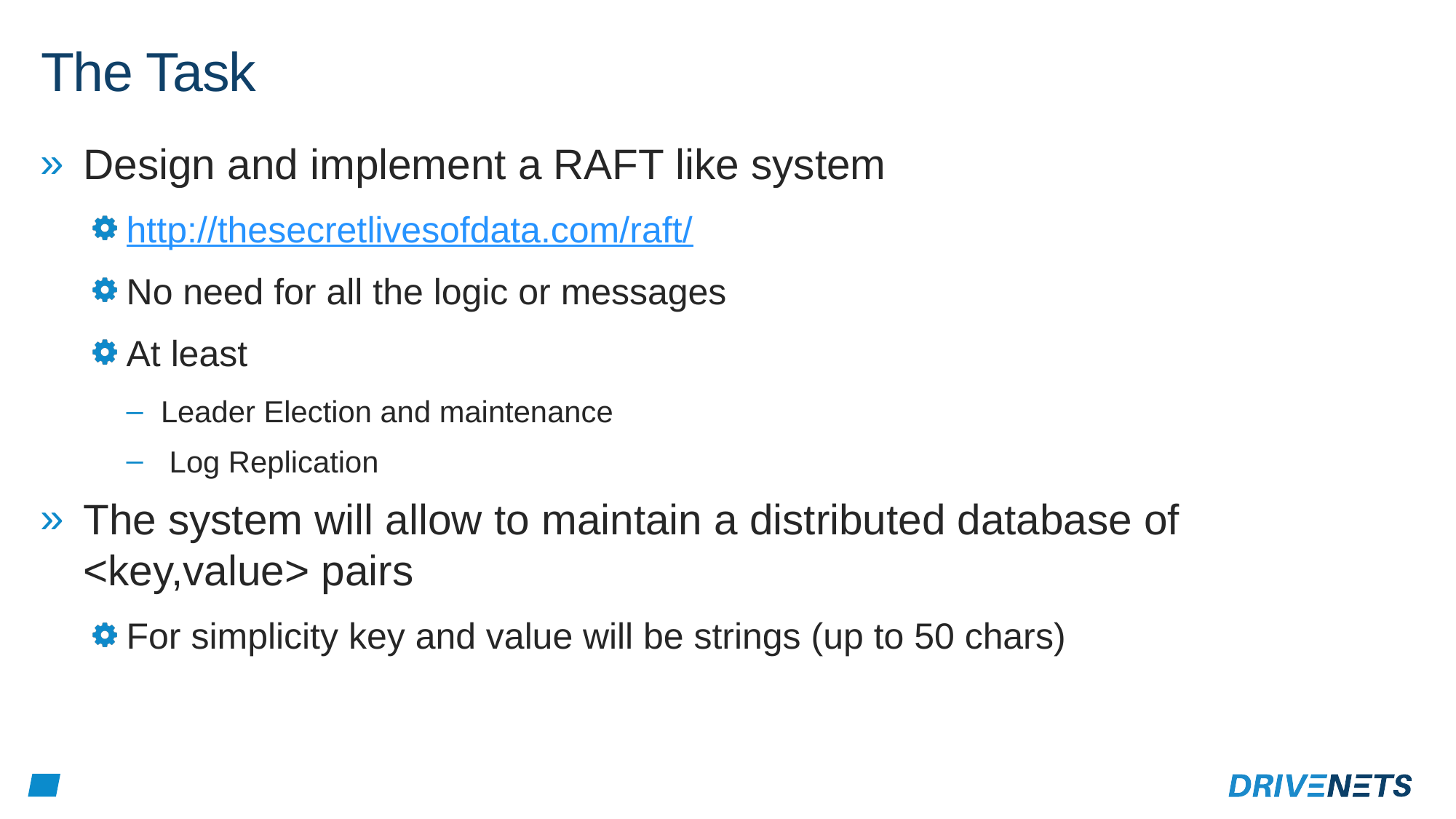

# The Task
Design and implement a RAFT like system
http://thesecretlivesofdata.com/raft/
No need for all the logic or messages
At least
Leader Election and maintenance
 Log Replication
The system will allow to maintain a distributed database of <key,value> pairs
For simplicity key and value will be strings (up to 50 chars)